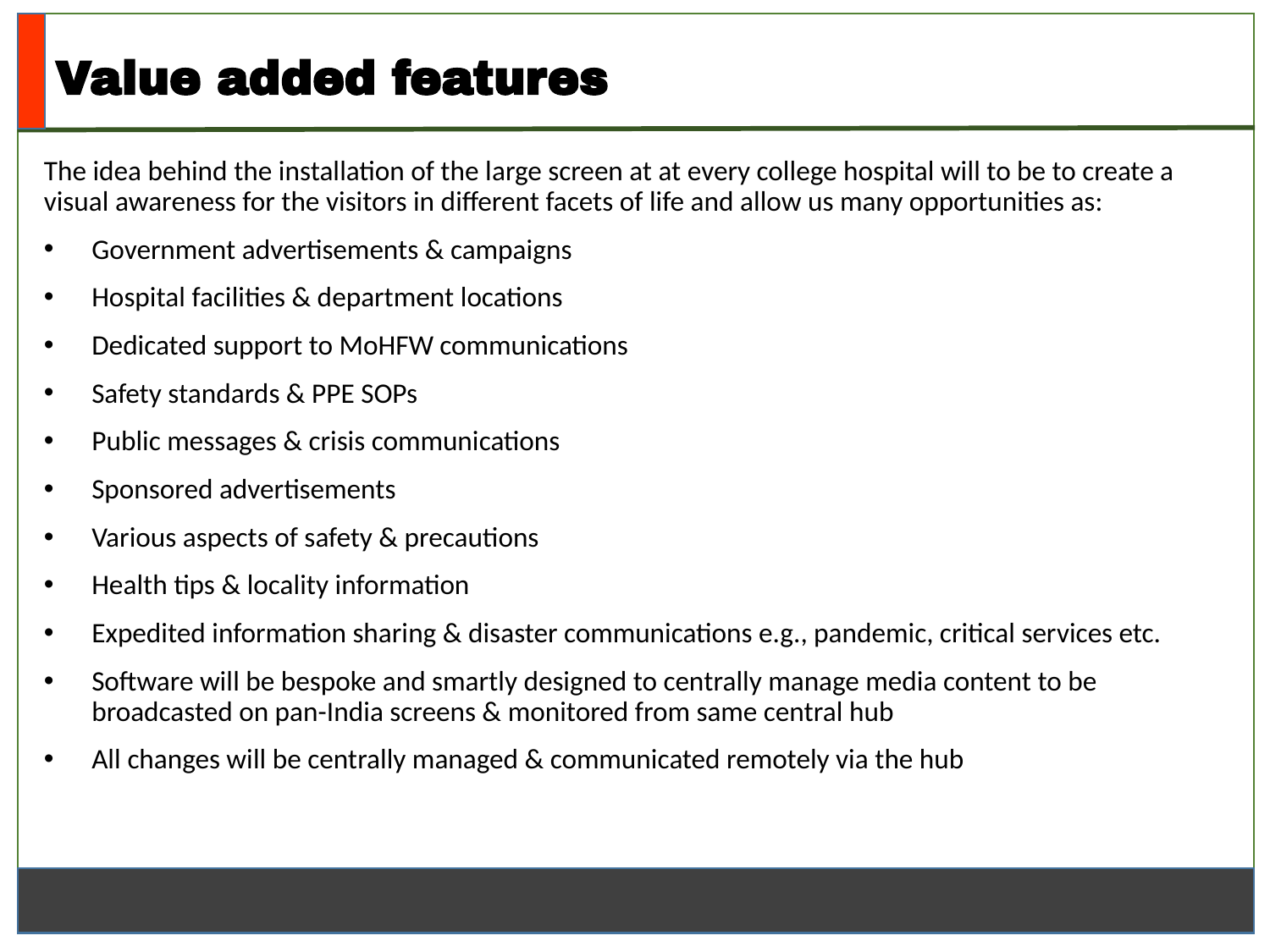

Value added features
The idea behind the installation of the large screen at at every college hospital will to be to create a visual awareness for the visitors in different facets of life and allow us many opportunities as:
Government advertisements & campaigns
Hospital facilities & department locations
Dedicated support to MoHFW communications
Safety standards & PPE SOPs
Public messages & crisis communications
Sponsored advertisements
Various aspects of safety & precautions
Health tips & locality information
Expedited information sharing & disaster communications e.g., pandemic, critical services etc.
Software will be bespoke and smartly designed to centrally manage media content to be broadcasted on pan-India screens & monitored from same central hub
All changes will be centrally managed & communicated remotely via the hub